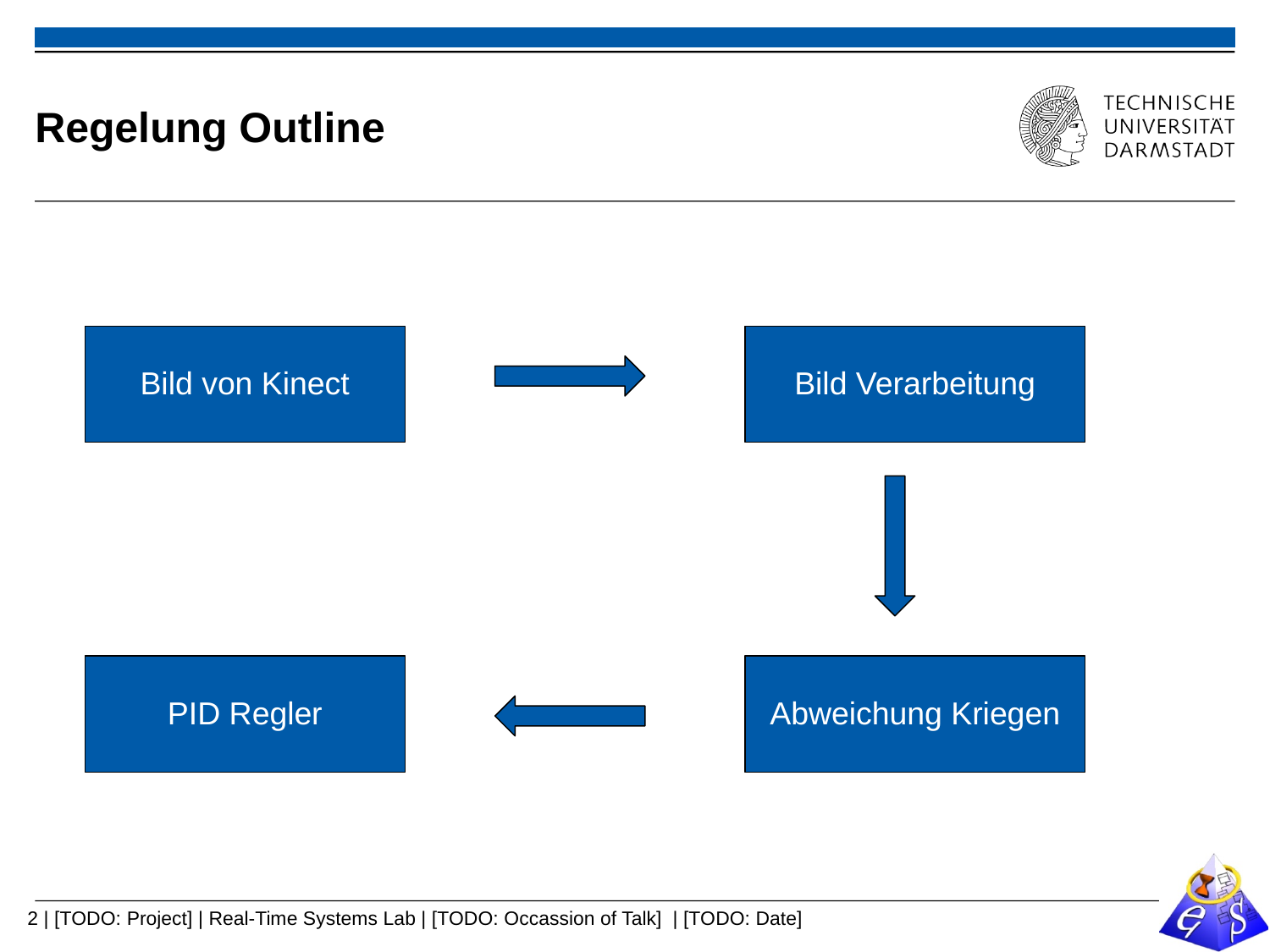

# Regelung Outline
Bild von Kinect
Bild Verarbeitung

PID Regler
Abweichung Kriegen